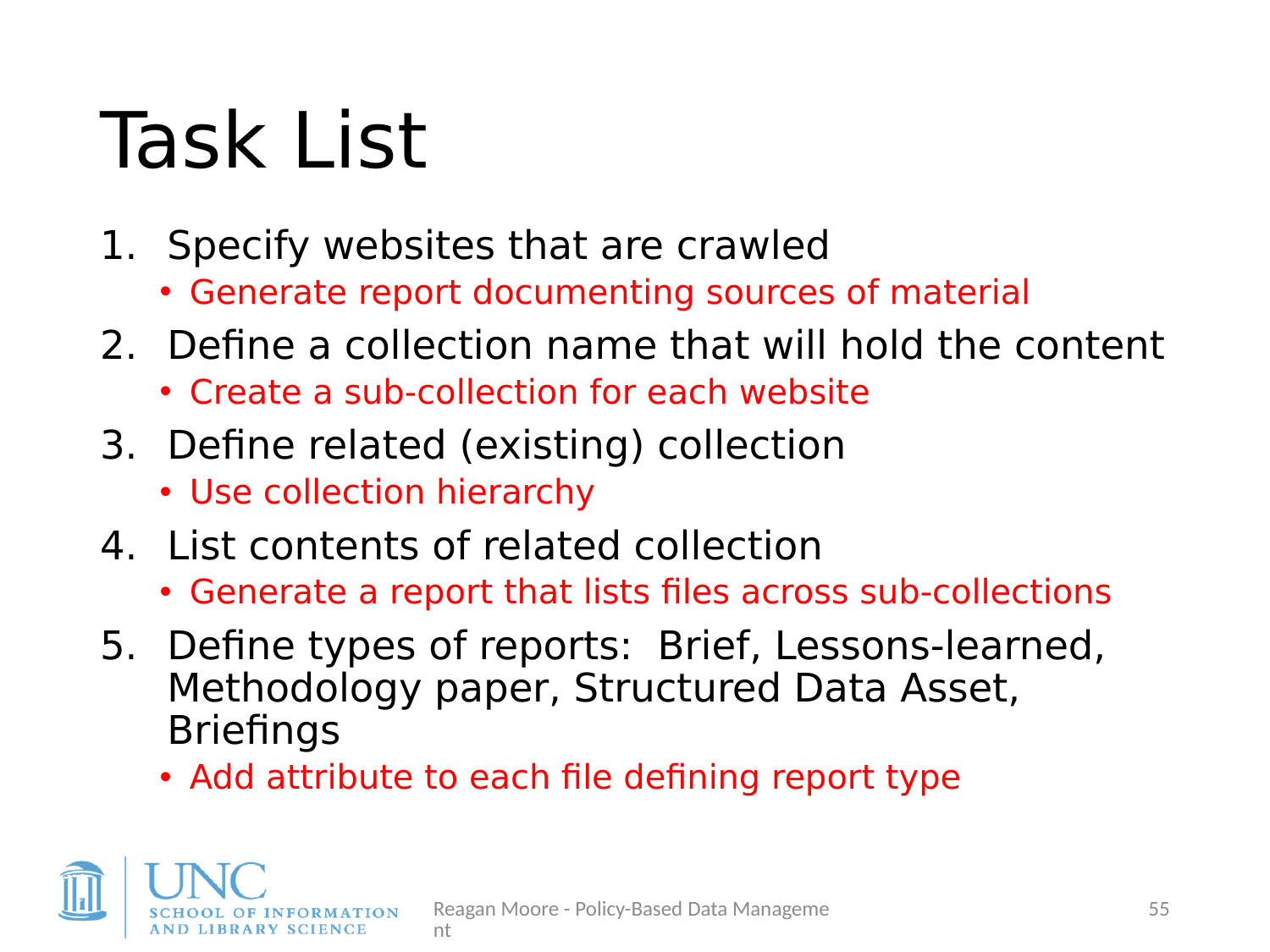

# Task List
Specify websites that are crawled
Generate report documenting sources of material
Define a collection name that will hold the content
Create a sub-collection for each website
Define related (existing) collection
Use collection hierarchy
List contents of related collection
Generate a report that lists files across sub-collections
Define types of reports:  Brief, Lessons-learned, Methodology paper, Structured Data Asset, Briefings
Add attribute to each file defining report type
Reagan Moore - Policy-Based Data Management
55